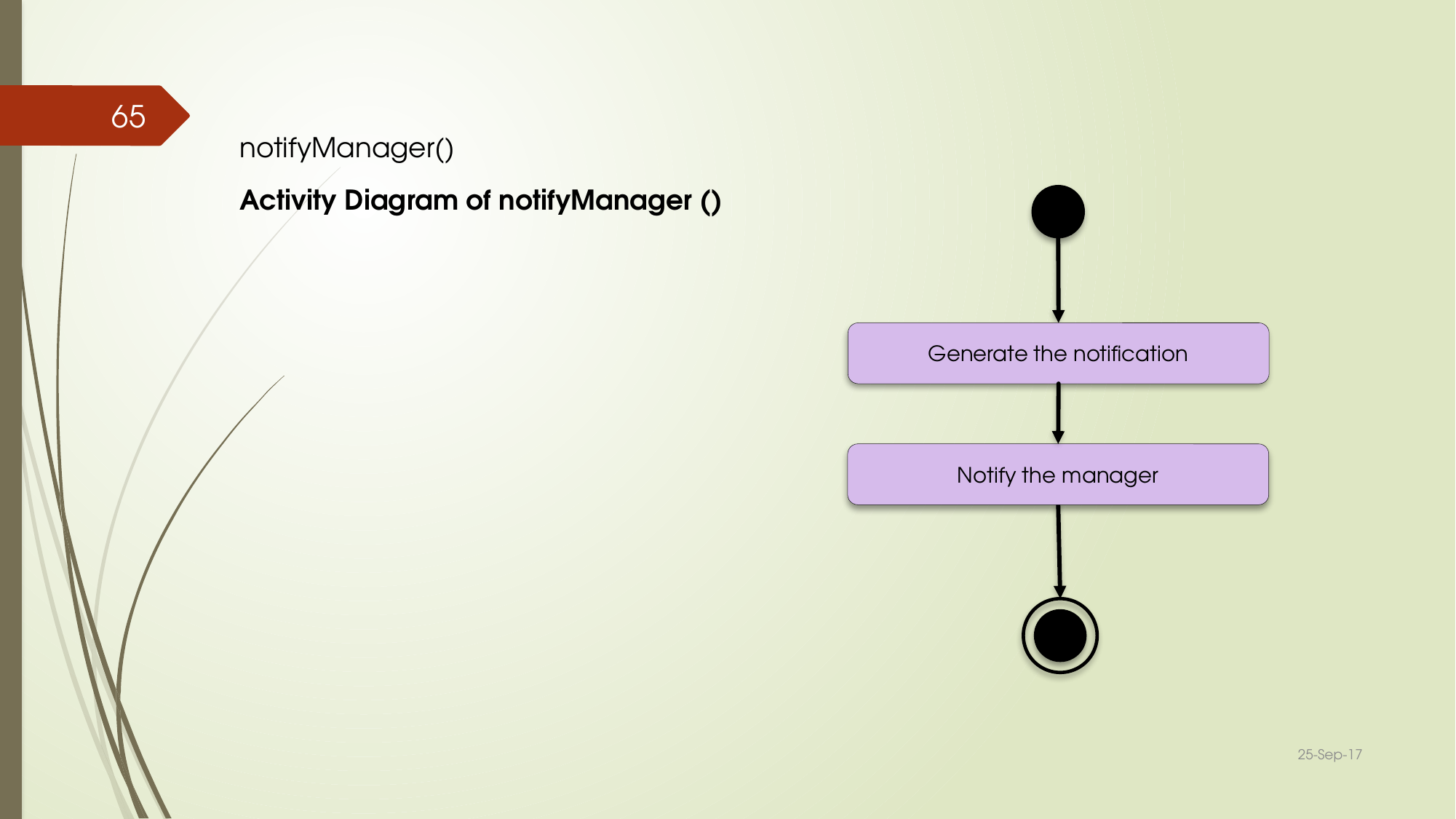

65
notifyManager()
Activity Diagram of notifyManager ()

Generate the notification
Notify the manager

25-Sep-17